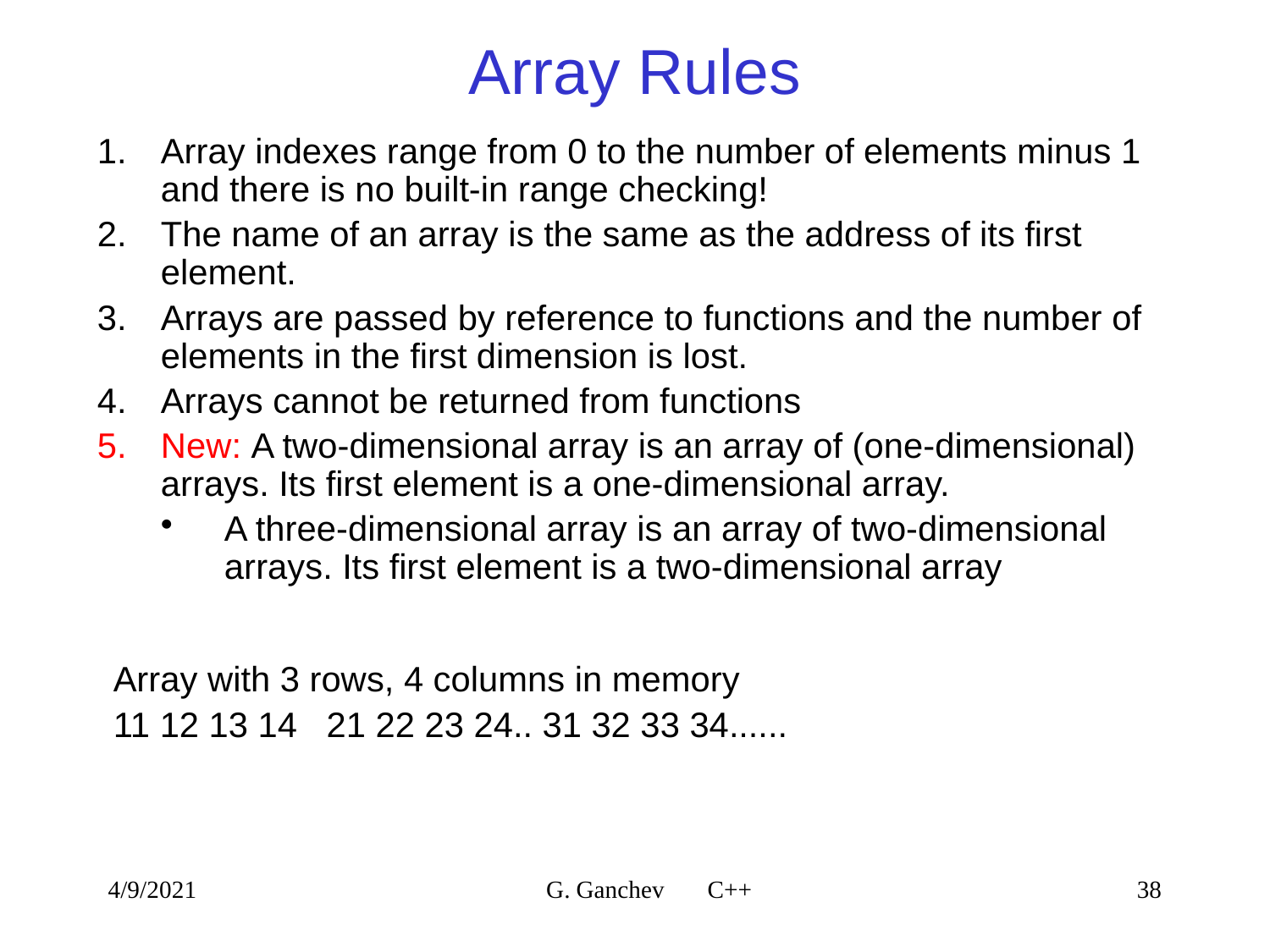

# Array Rules
Array indexes range from 0 to the number of elements minus 1 and there is no built-in range checking!
The name of an array is the same as the address of its first element.
Arrays are passed by reference to functions and the number of elements in the first dimension is lost.
Arrays cannot be returned from functions
New: A two-dimensional array is an array of (one-dimensional) arrays. Its first element is a one-dimensional array.
A three-dimensional array is an array of two-dimensional arrays. Its first element is a two-dimensional array

Array with 3 rows, 4 columns in memory
11 12 13 14   21 22 23 24.. 31 32 33 34......
4/9/2021
G. Ganchev       C++
38